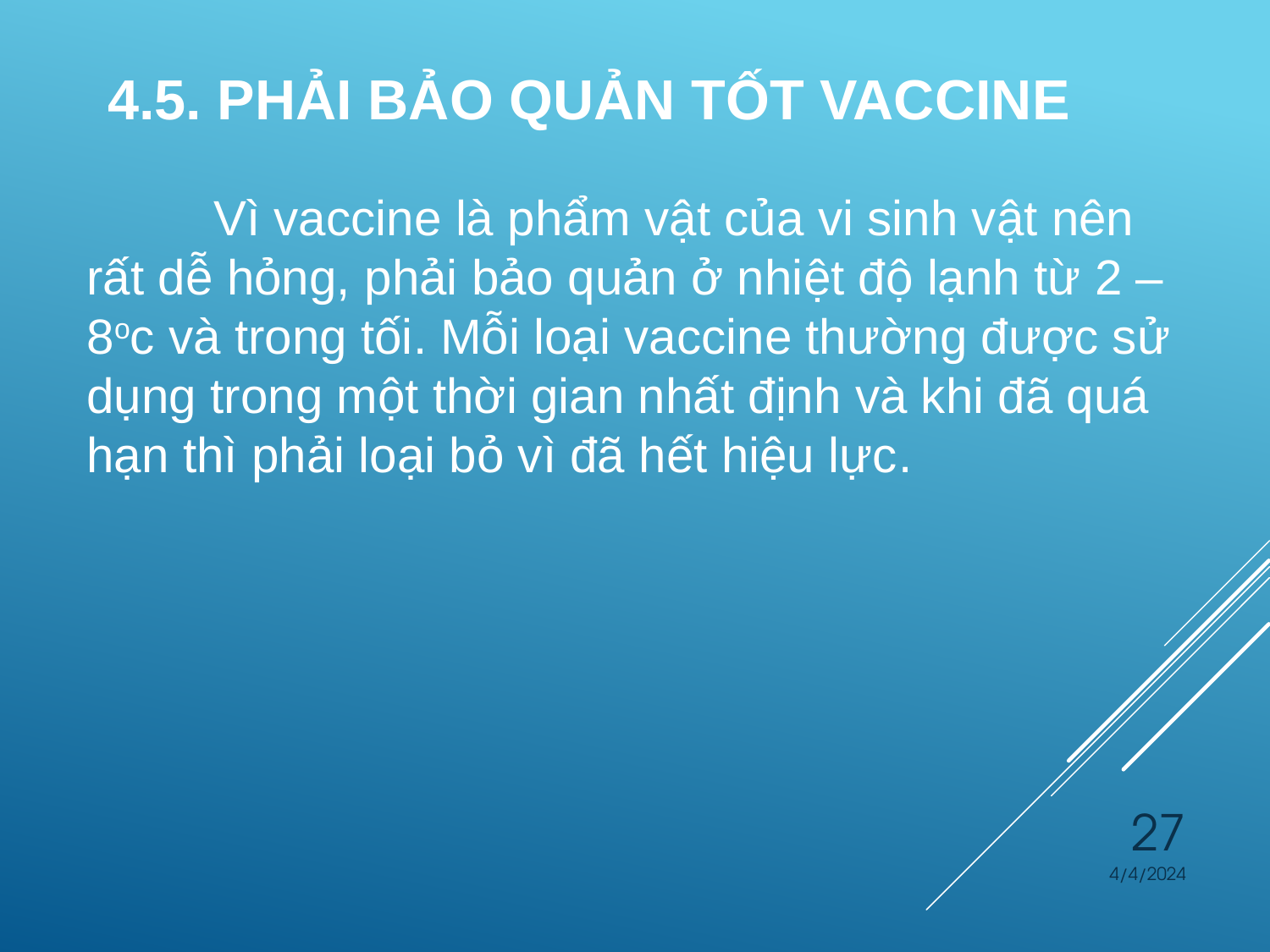

# 4.5. Phải bảo quản tốt VaccinE
	Vì vaccine là phẩm vật của vi sinh vật nên rất dễ hỏng, phải bảo quản ở nhiệt độ lạnh từ 2 – 8oc và trong tối. Mỗi loại vaccine thường được sử dụng trong một thời gian nhất định và khi đã quá hạn thì phải loại bỏ vì đã hết hiệu lực.

27
4/4/2024